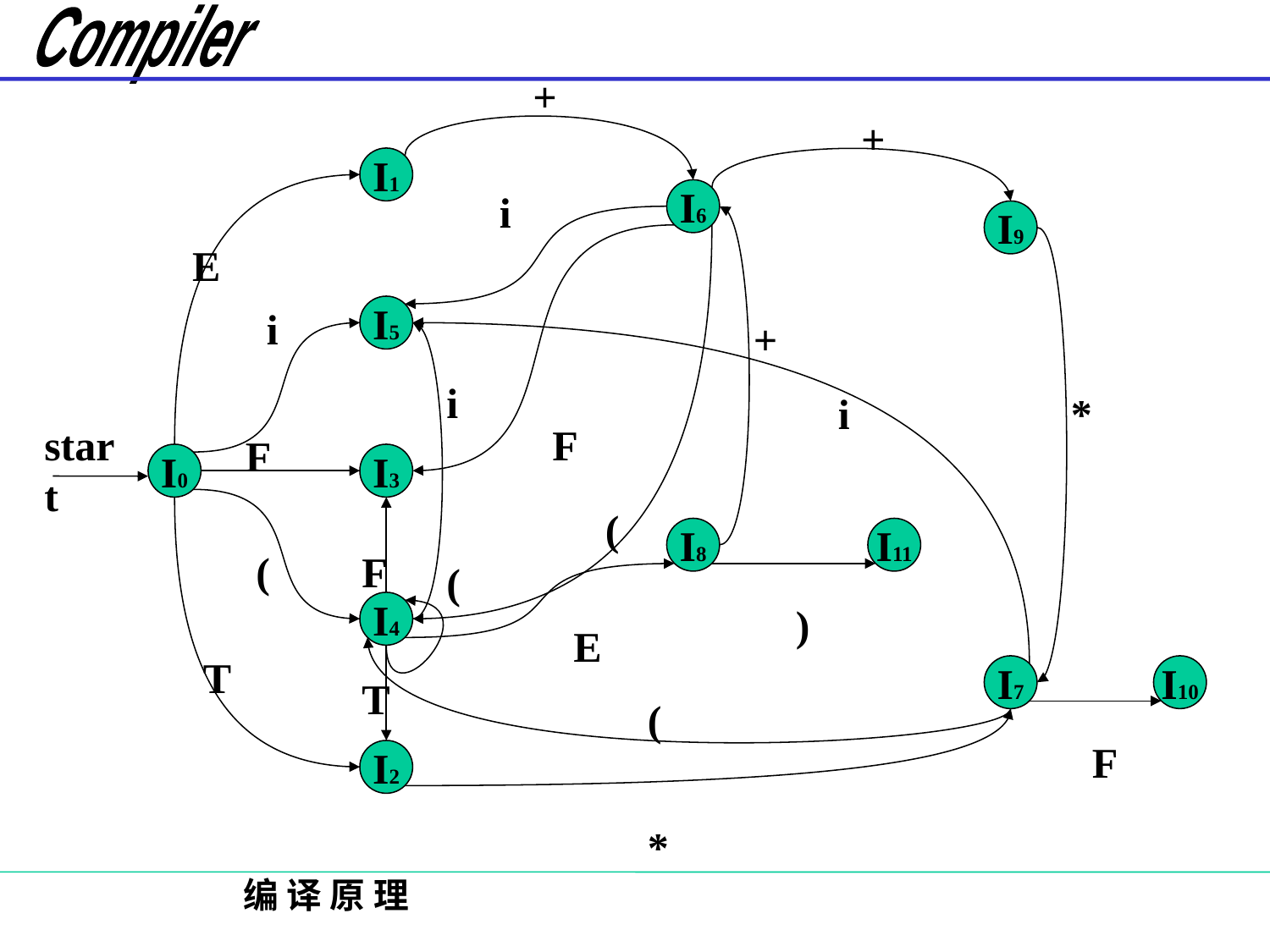

+
+
I1
i
I6
I9
E
i
I5
+
i
i
*
start
F
F
I0
I3

(
I8
I11
(
F
(
I4
)
E
T
I7
I10
T
(
F
I2
*